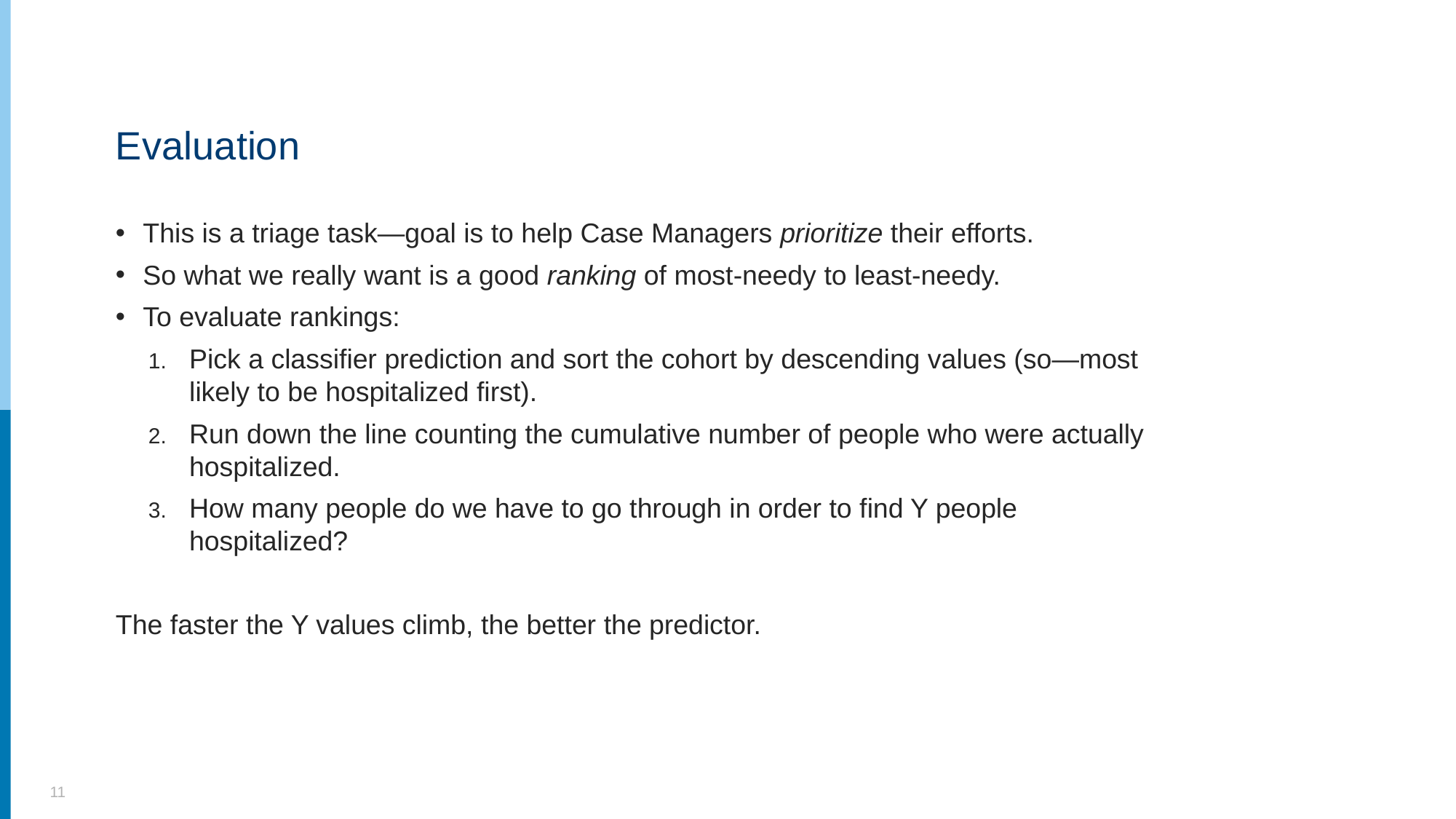

# Evaluation
This is a triage task—goal is to help Case Managers prioritize their efforts.
So what we really want is a good ranking of most-needy to least-needy.
To evaluate rankings:
Pick a classifier prediction and sort the cohort by descending values (so—most likely to be hospitalized first).
Run down the line counting the cumulative number of people who were actually hospitalized.
How many people do we have to go through in order to find Y people hospitalized?

The faster the Y values climb, the better the predictor.

11